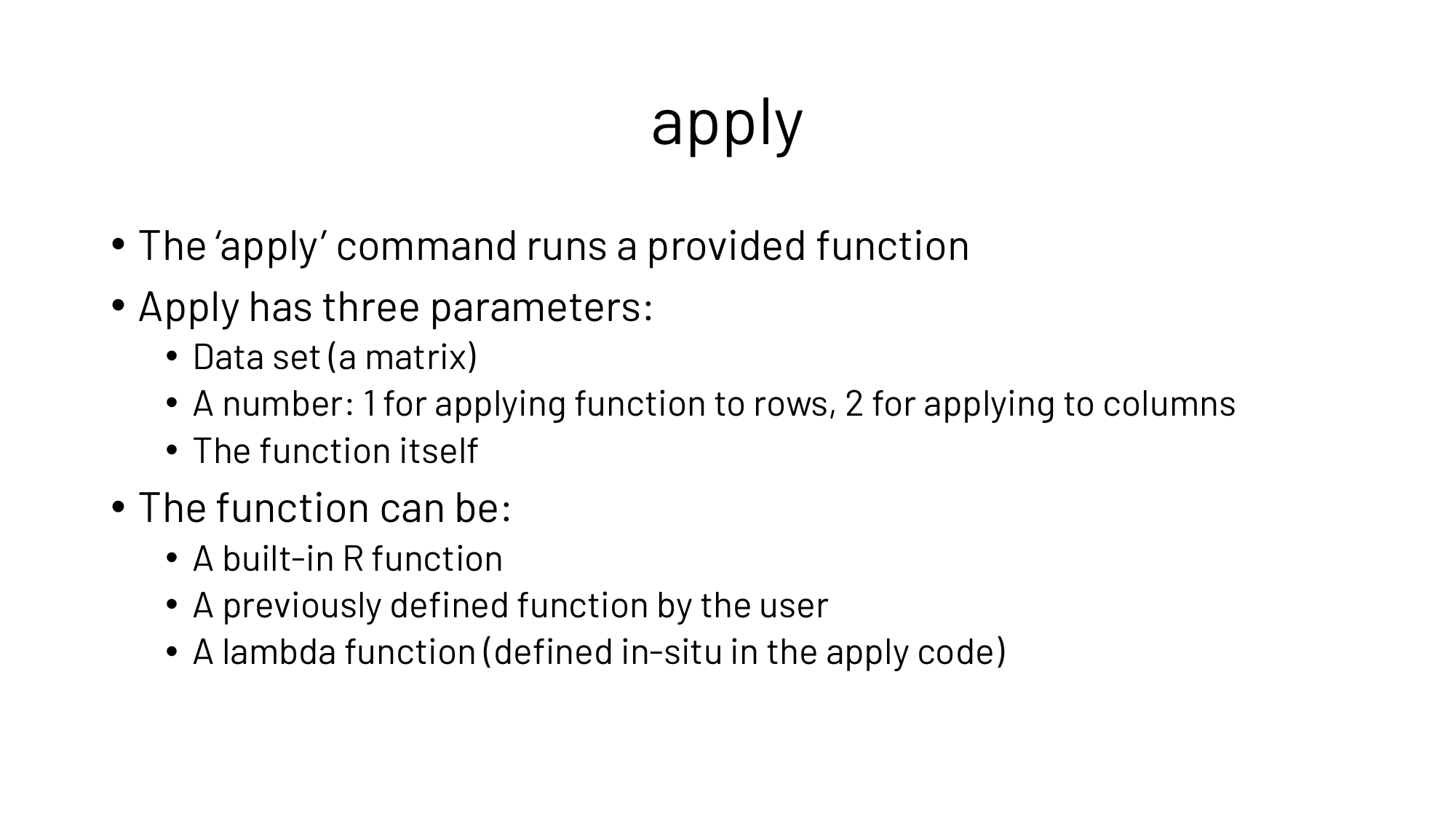

# apply
The ‘apply’ command runs a provided function
Apply has three parameters:
Data set (a matrix)
A number: 1 for applying function to rows, 2 for applying to columns
The function itself
The function can be:
A built-in R function
A previously defined function by the user
A lambda function (defined in-situ in the apply code)